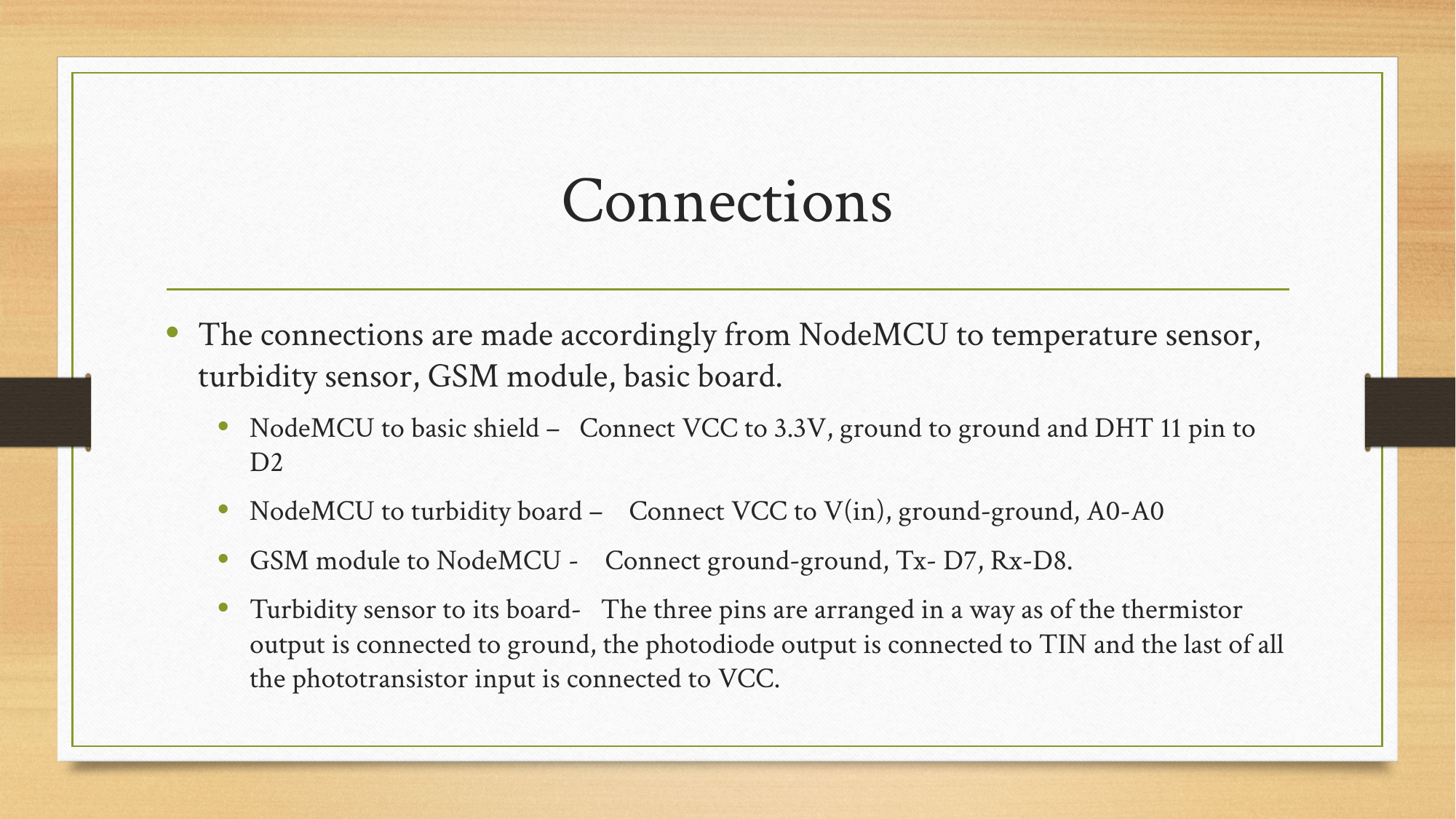

# Connections
The connections are made accordingly from NodeMCU to temperature sensor, turbidity sensor, GSM module, basic board.
NodeMCU to basic shield –   Connect VCC to 3.3V, ground to ground and DHT 11 pin to D2
NodeMCU to turbidity board –    Connect VCC to V(in), ground-ground, A0-A0
GSM module to NodeMCU -    Connect ground-ground, Tx- D7, Rx-D8.
Turbidity sensor to its board-   The three pins are arranged in a way as of the thermistor output is connected to ground, the photodiode output is connected to TIN and the last of all the phototransistor input is connected to VCC.